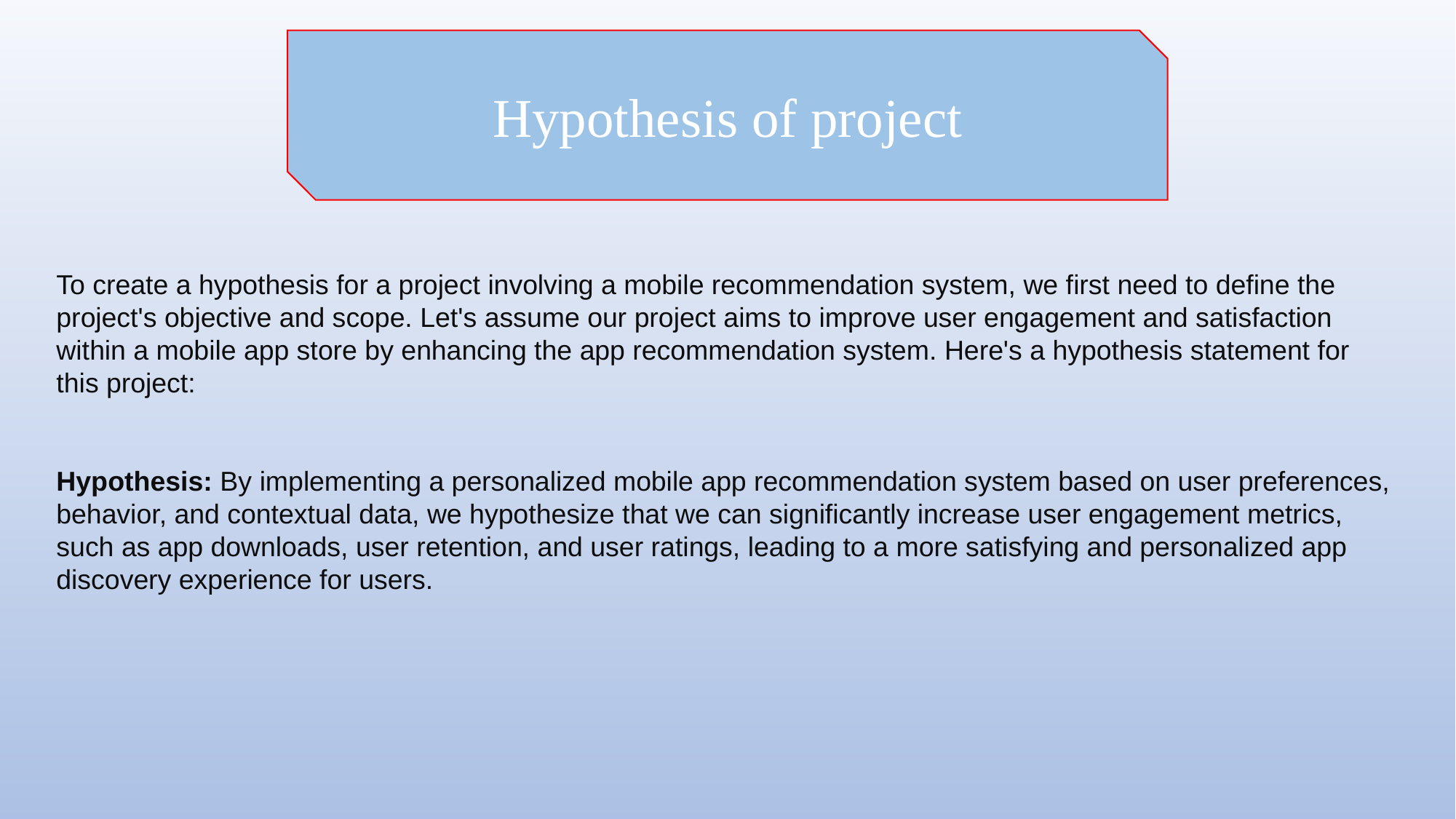

Hypothesis of project
To create a hypothesis for a project involving a mobile recommendation system, we first need to define the project's objective and scope. Let's assume our project aims to improve user engagement and satisfaction within a mobile app store by enhancing the app recommendation system. Here's a hypothesis statement for this project:

Hypothesis: By implementing a personalized mobile app recommendation system based on user preferences, behavior, and contextual data, we hypothesize that we can significantly increase user engagement metrics, such as app downloads, user retention, and user ratings, leading to a more satisfying and personalized app discovery experience for users.